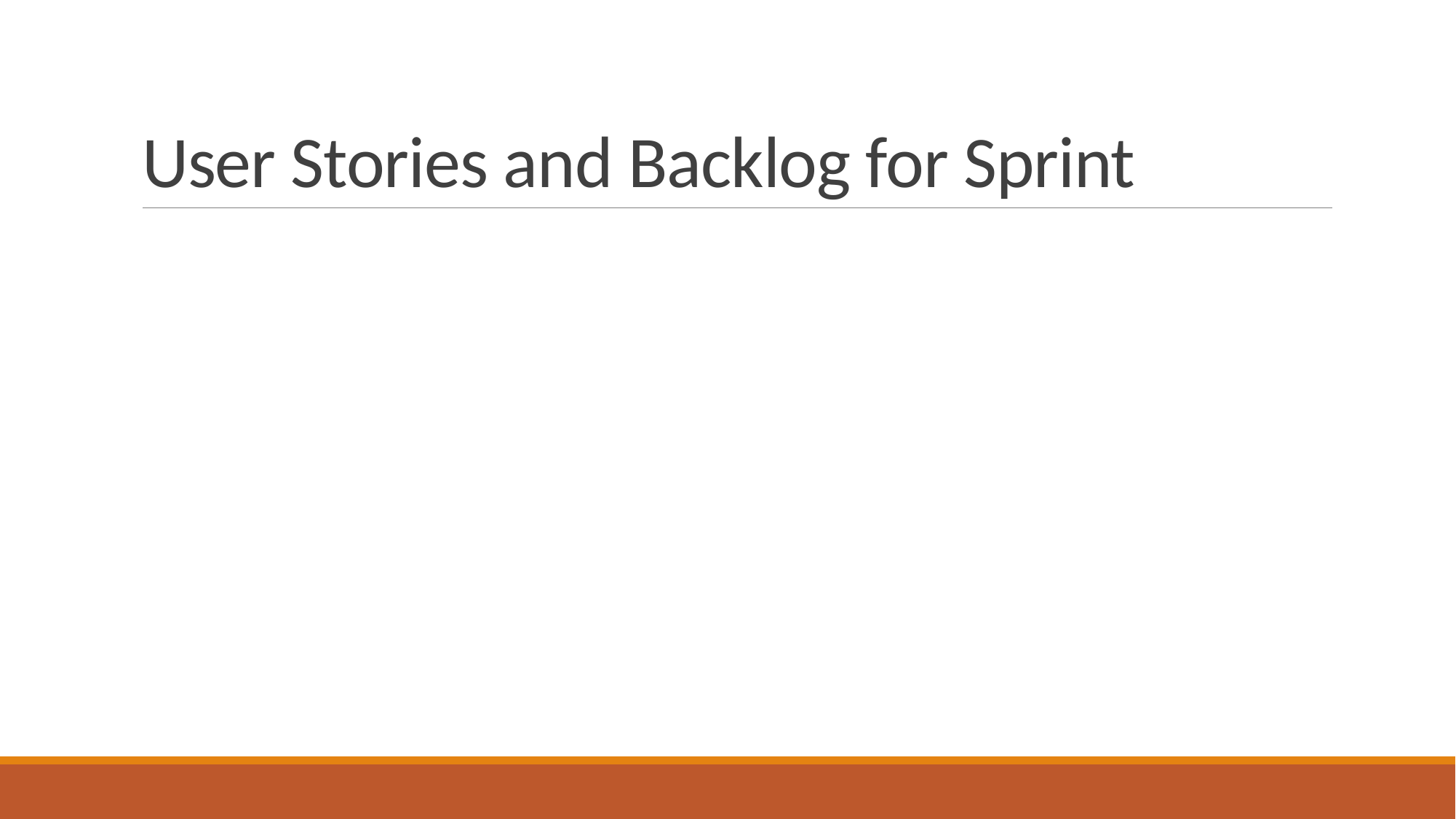

# User Stories and Backlog for Sprint